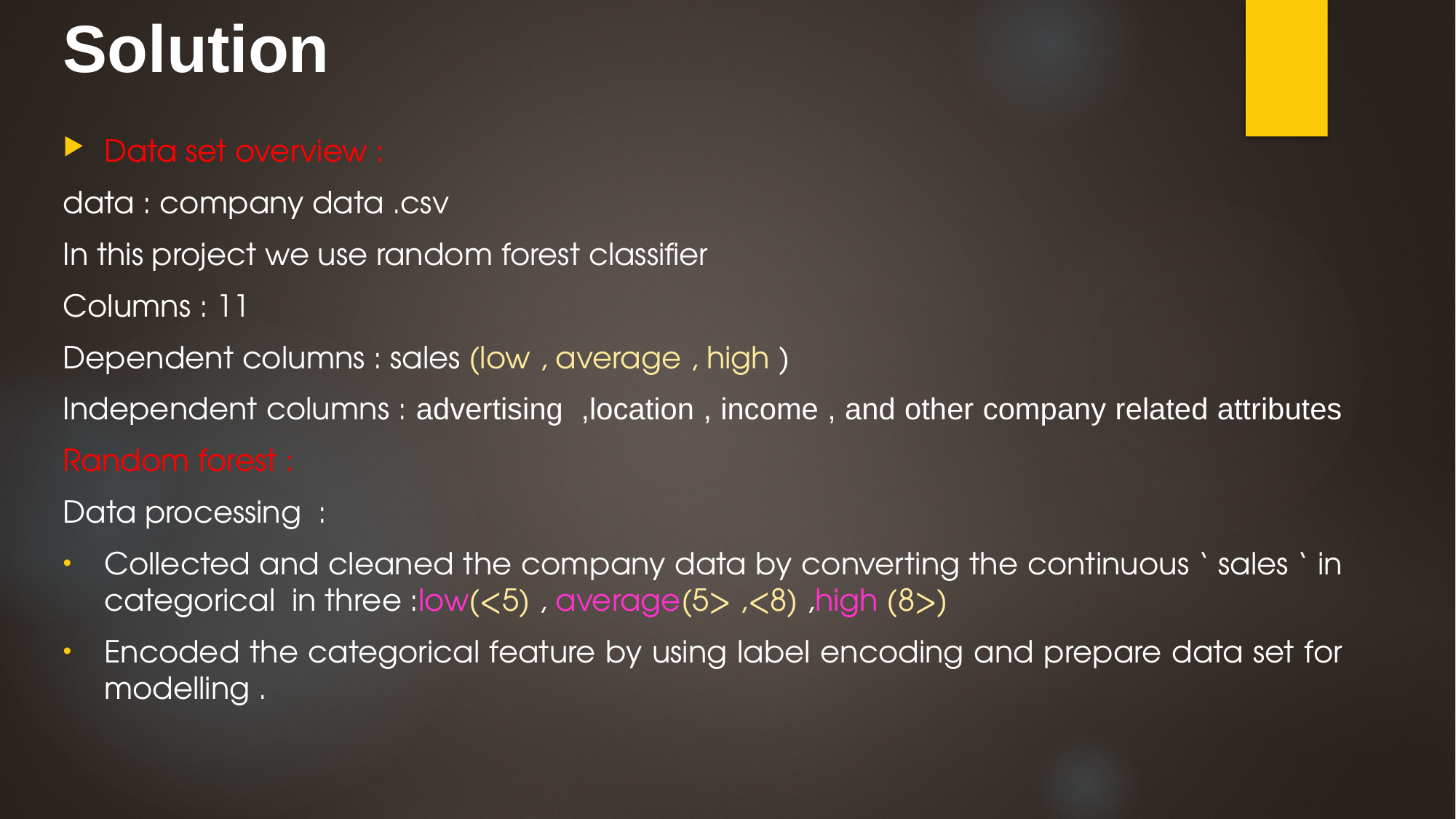

# Solution
Data set overview :
data : company data .csv
In this project we use random forest classifier
Columns : 11
Dependent columns : sales (low , average , high )
Independent columns : advertising  ,location , income , and other company related attributes
Random forest :
Data processing  :
Collected and cleaned the company data by converting the continuous ‘ sales ‘ in categorical  in three :low(<5) , average(5> ,<8) ,high (8>)
Encoded the categorical feature by using label encoding and prepare data set for modelling .